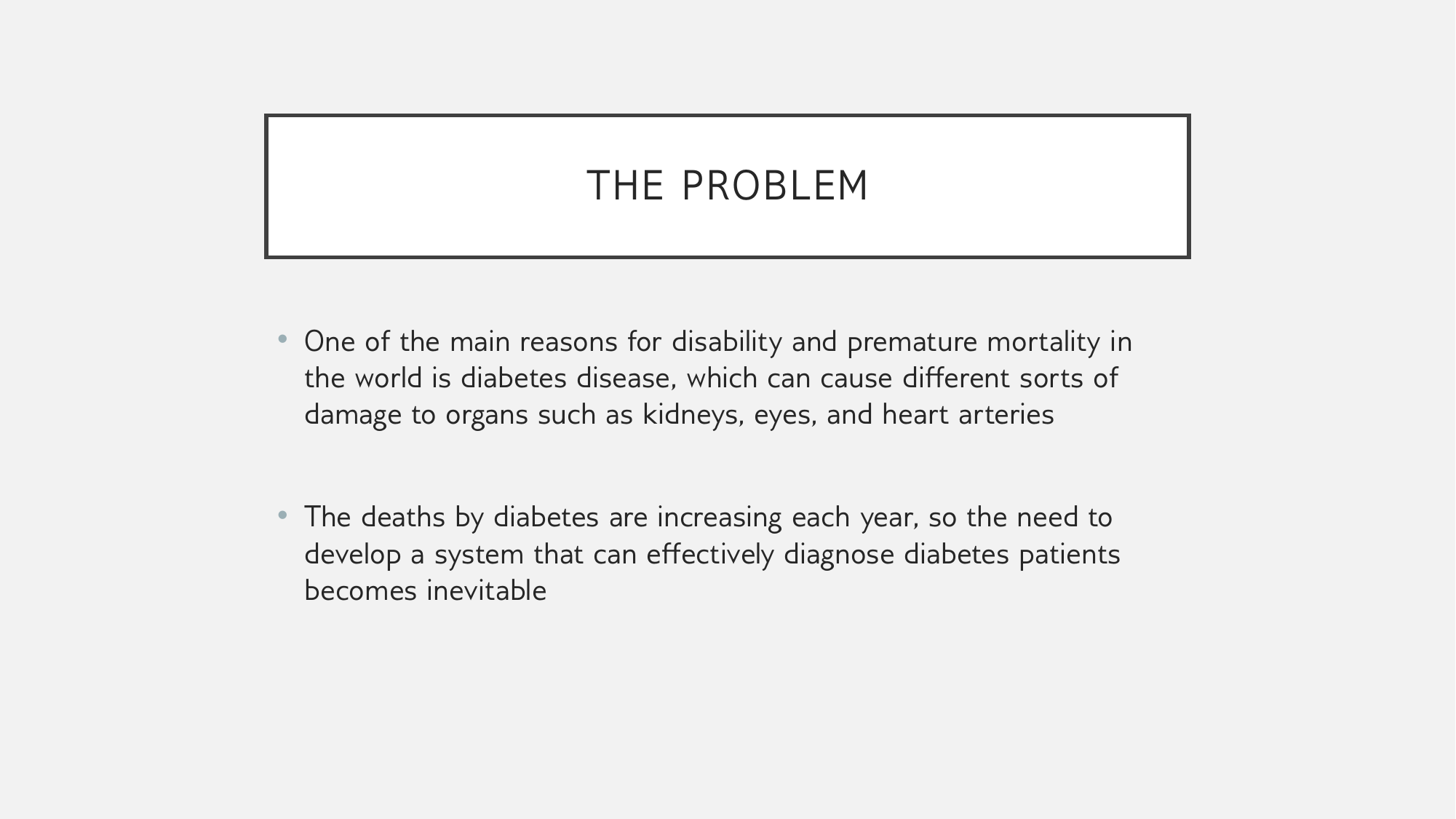

# The Problem
One of the main reasons for disability and premature mortality in the world is diabetes disease, which can cause different sorts of damage to organs such as kidneys, eyes, and heart arteries

The deaths by diabetes are increasing each year, so the need to develop a system that can effectively diagnose diabetes patients becomes inevitable